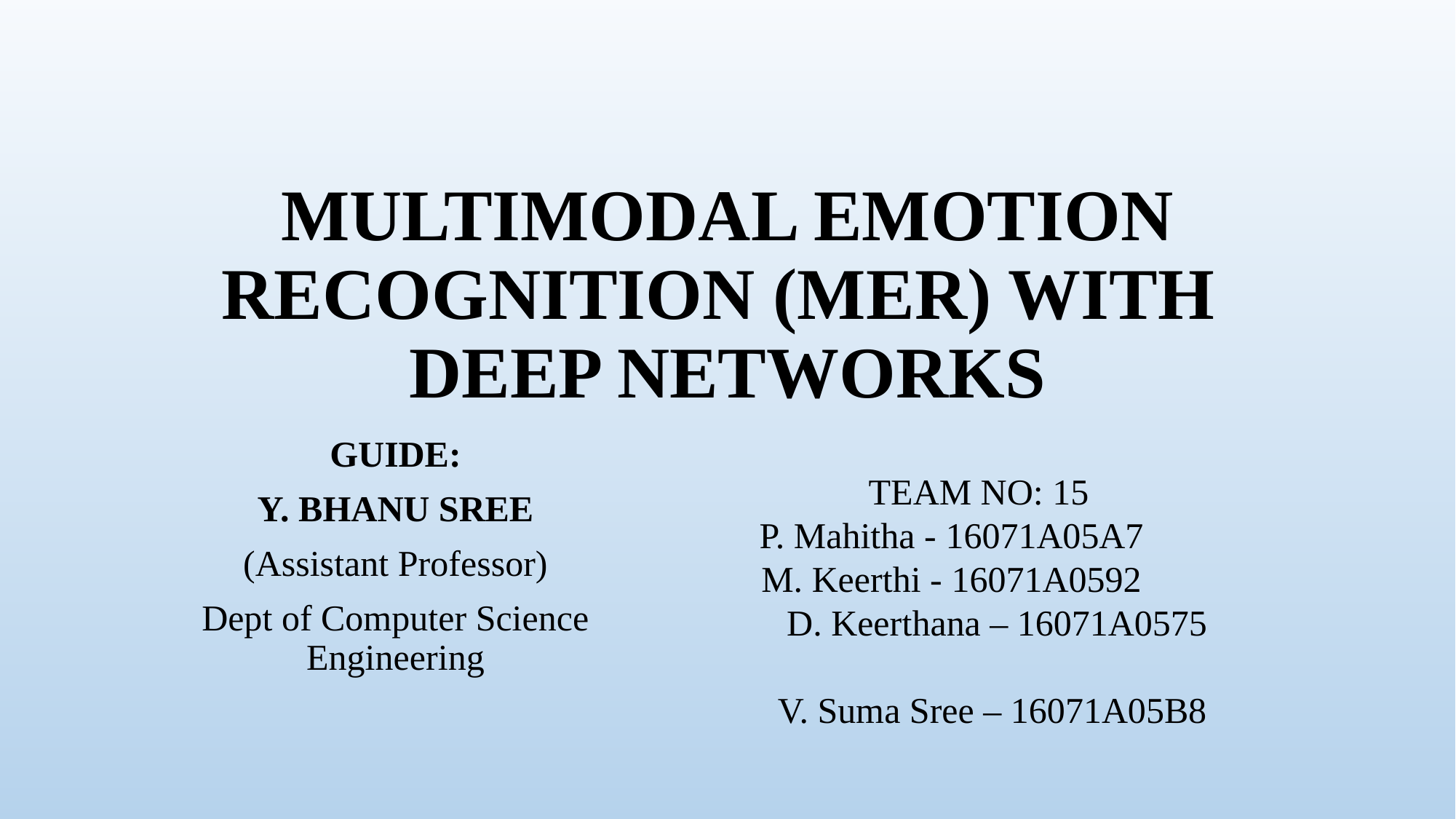

# MULTIMODAL EMOTION RECOGNITION (MER) WITH DEEP NETWORKS

TEAM NO: 15
 P. Mahitha - 16071A05A7         M. Keerthi - 16071A0592
    D. Keerthana – 16071A0575
   V. Suma Sree – 16071A05B8

GUIDE:
Y. BHANU SREE
(Assistant Professor)
Dept of Computer Science Engineering